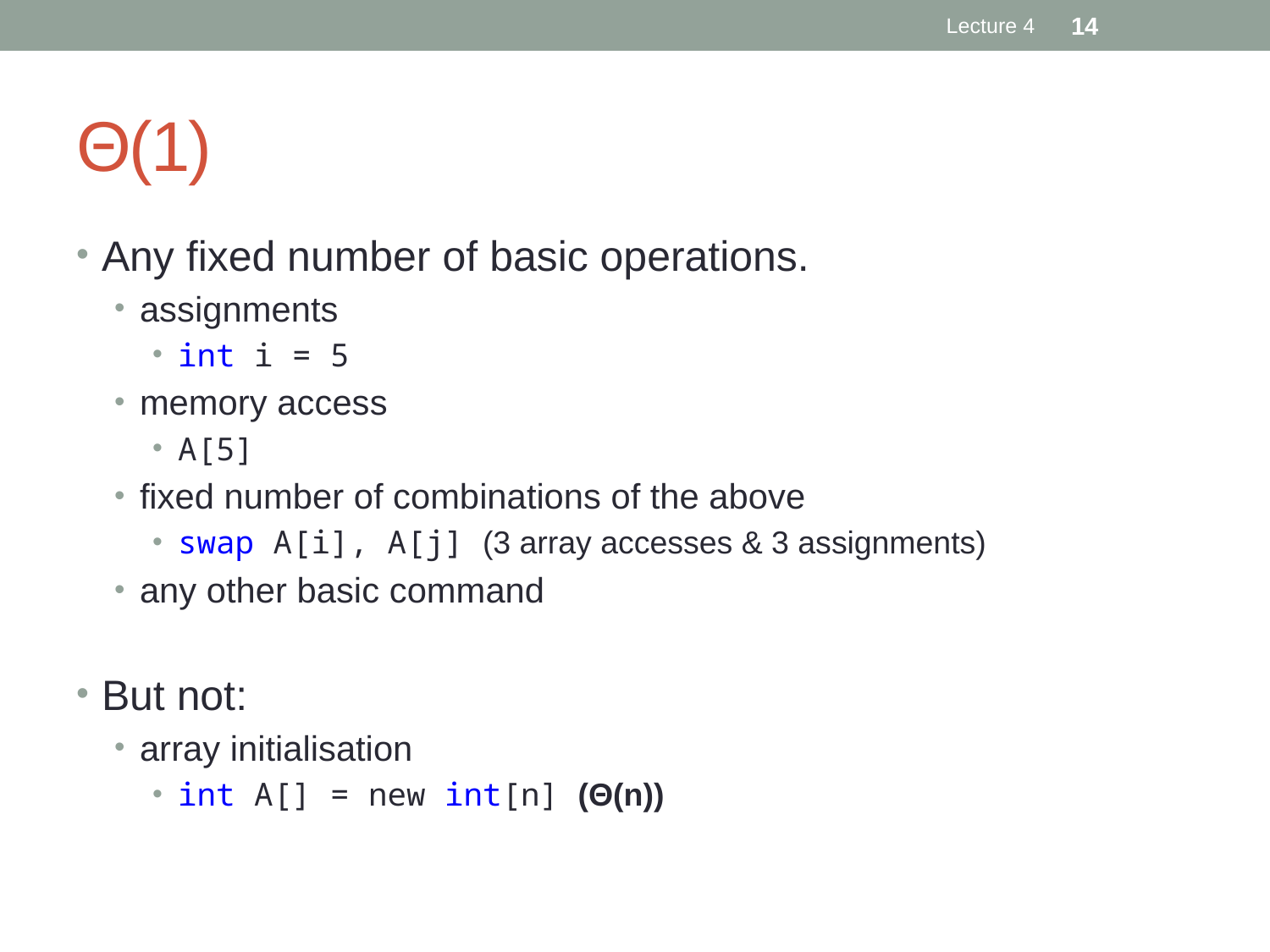

Lecture 4
14
# Θ(1)
Any fixed number of basic operations.
assignments
int i = 5
memory access
A[5]
fixed number of combinations of the above
swap A[i], A[j] (3 array accesses & 3 assignments)
any other basic command

But not:
array initialisation
int A[] = new int[n] (Θ(n))